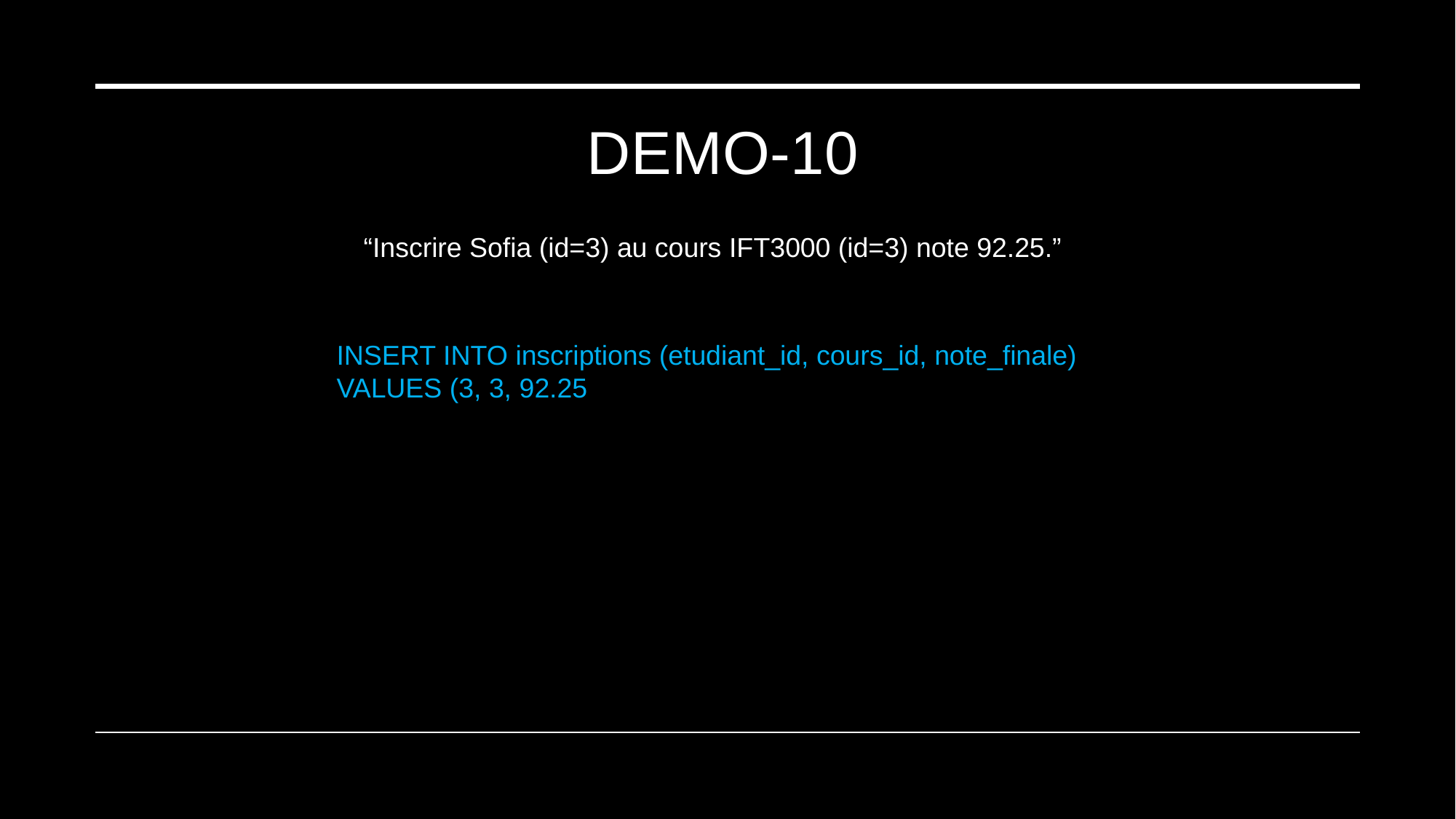

# Demo-10
“Inscrire Sofia (id=3) au cours IFT3000 (id=3) note 92.25.”
INSERT INTO inscriptions (etudiant_id, cours_id, note_finale)
VALUES (3, 3, 92.25